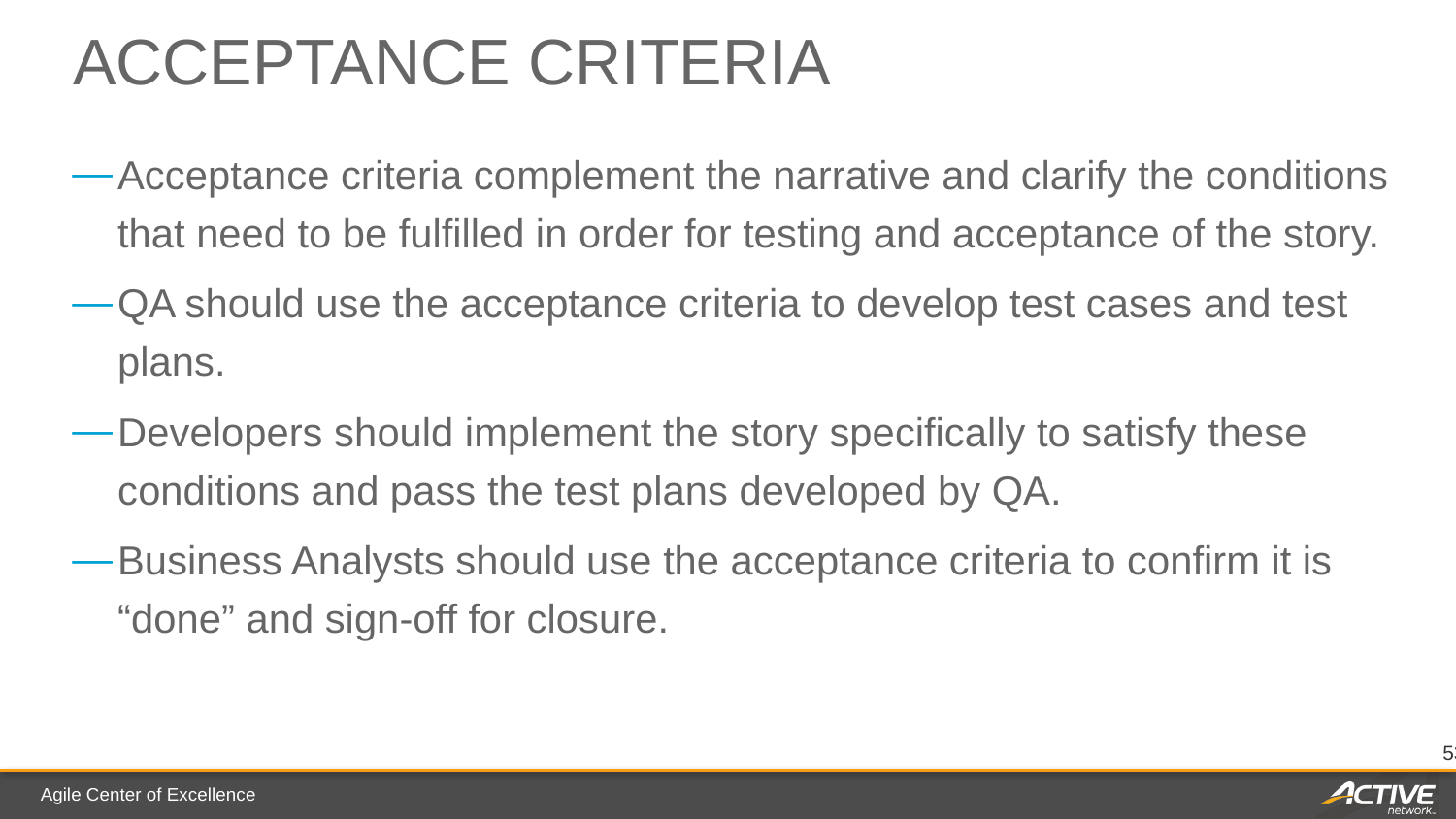

# Acceptance Criteria
Acceptance criteria complement the narrative and clarify the conditions that need to be fulfilled in order for testing and acceptance of the story.
QA should use the acceptance criteria to develop test cases and test plans.
Developers should implement the story specifically to satisfy these conditions and pass the test plans developed by QA.
Business Analysts should use the acceptance criteria to confirm it is “done” and sign-off for closure.